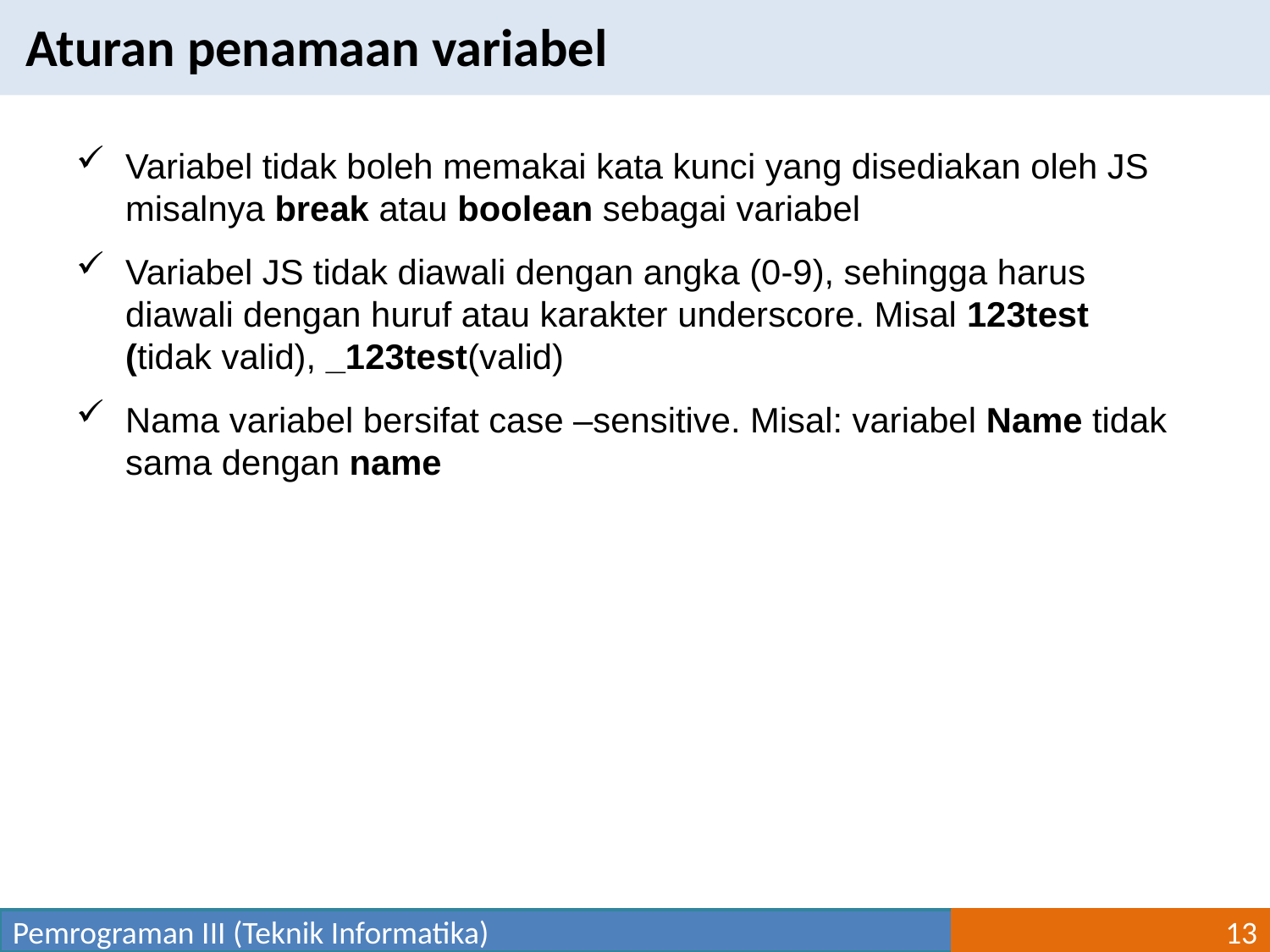

Aturan penamaan variabel
Variabel tidak boleh memakai kata kunci yang disediakan oleh JS misalnya break atau boolean sebagai variabel
Variabel JS tidak diawali dengan angka (0-9), sehingga harus diawali dengan huruf atau karakter underscore. Misal 123test  (tidak valid), _123test(valid)
Nama variabel bersifat case –sensitive. Misal: variabel Name tidak sama dengan name